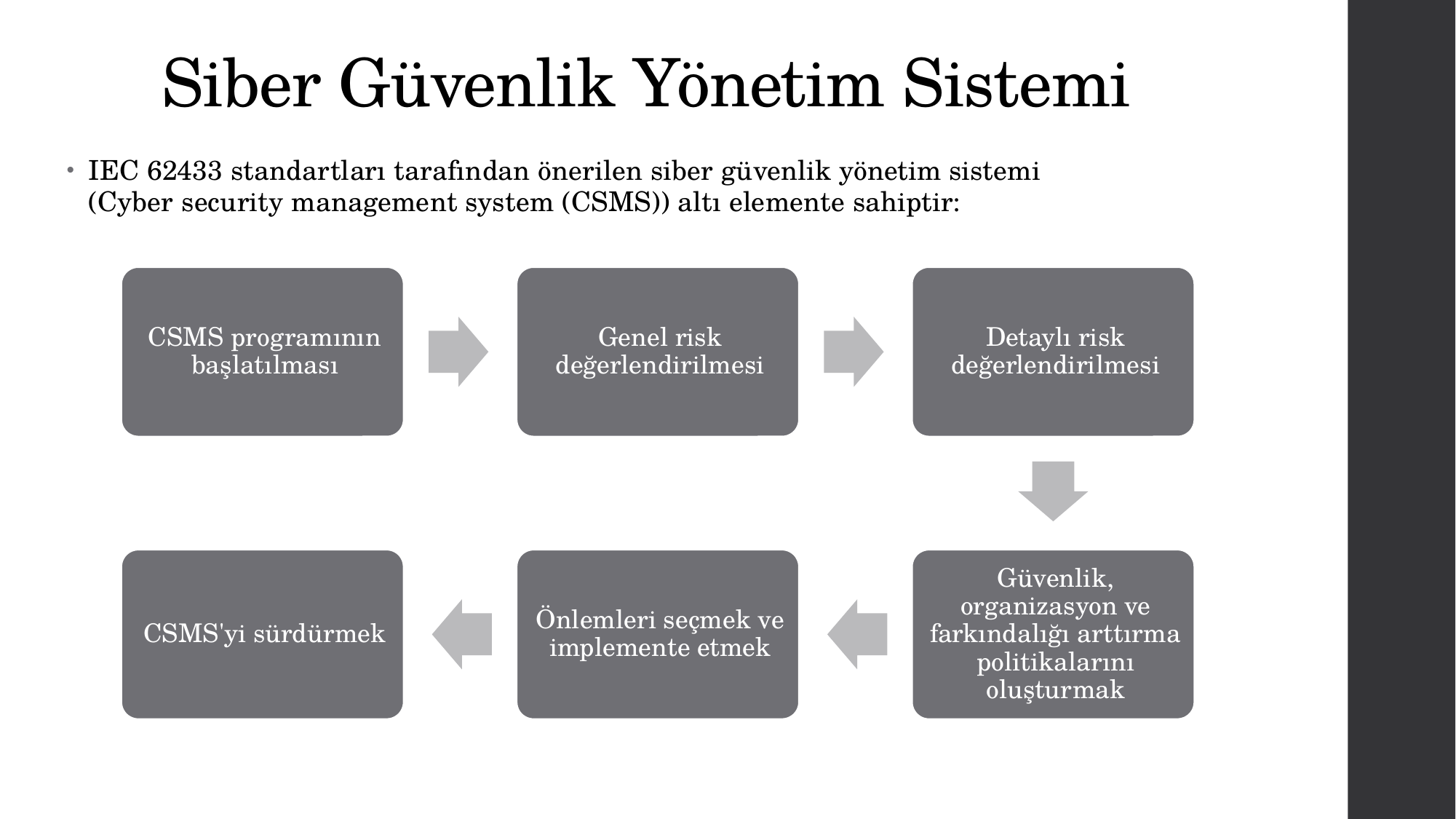

# Siber Güvenlik Yönetim Sistemi
CSMS programının başlatılması

Genel risk değerlendirilmesi

Detaylı risk değerlendirilmesi

Güvenlik, organizasyon ve farkındalığı arttırma politikalarını oluşturmak

Önlemleri seçmek ve implemente etmek

CSMS'yi sürdürmek
IEC 62433 standartları tarafından önerilen siber güvenlik yönetim sistemi (Cyber security management system (CSMS)) altı elemente sahiptir: